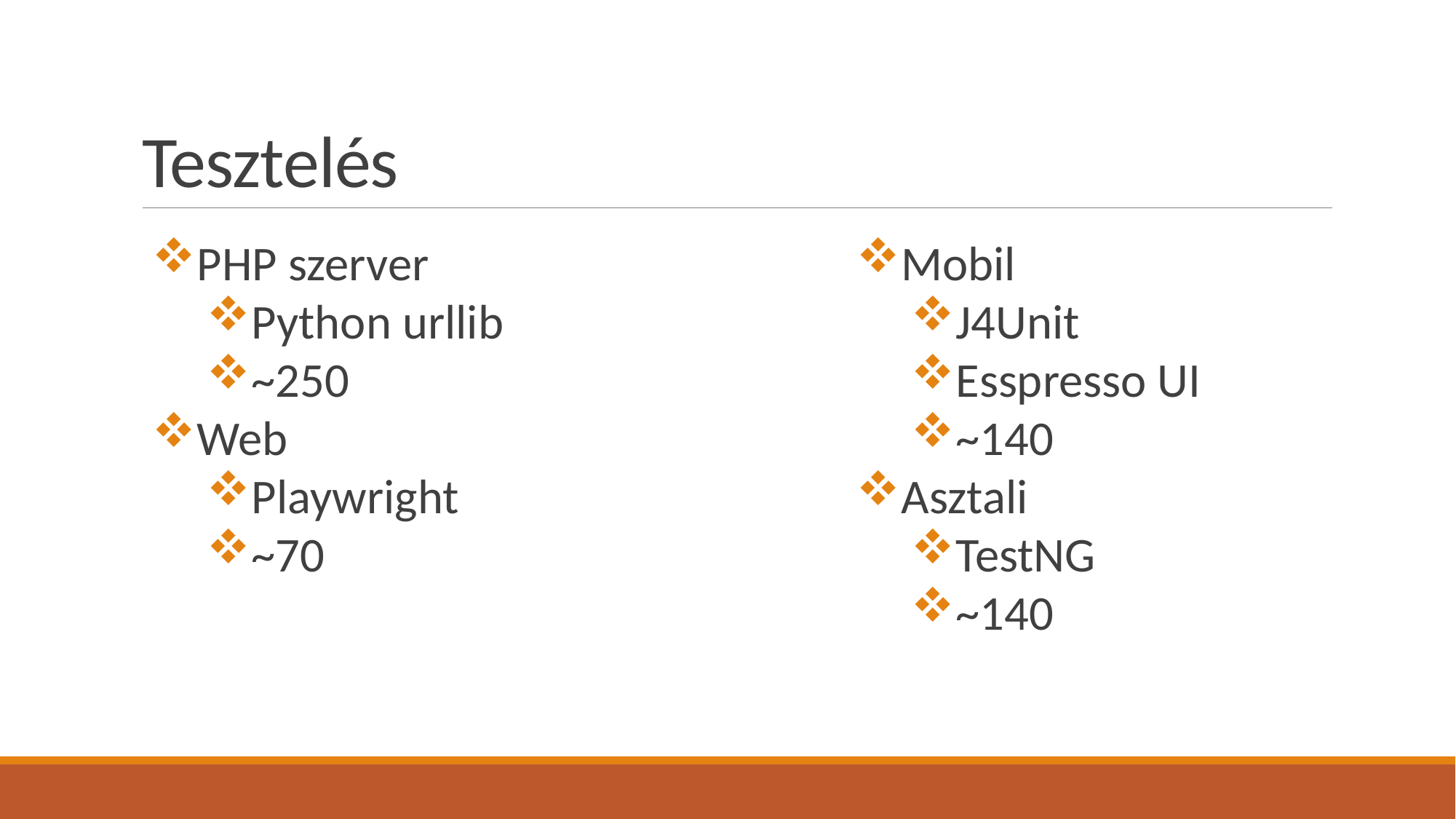

# Tesztelés
PHP szerver
Python urllib
~250
Web
Playwright
~70

Mobil
J4Unit
Esspresso UI
~140
Asztali
TestNG
~140